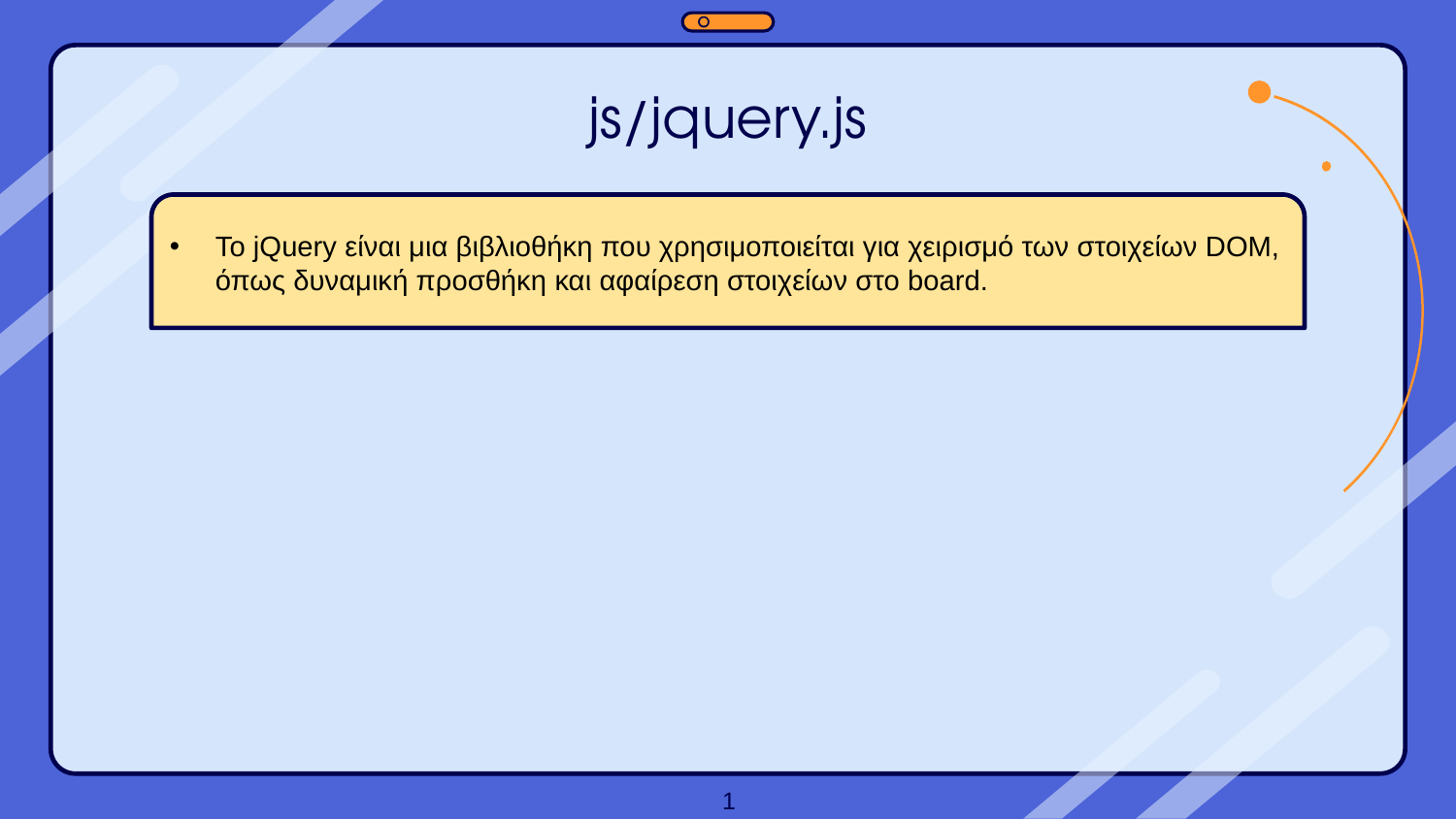

# js/jquery.js

Το jQuery είναι μια βιβλιοθήκη που χρησιμοποιείται για χειρισμό των στοιχείων DOM, όπως δυναμική προσθήκη και αφαίρεση στοιχείων στο board.
10